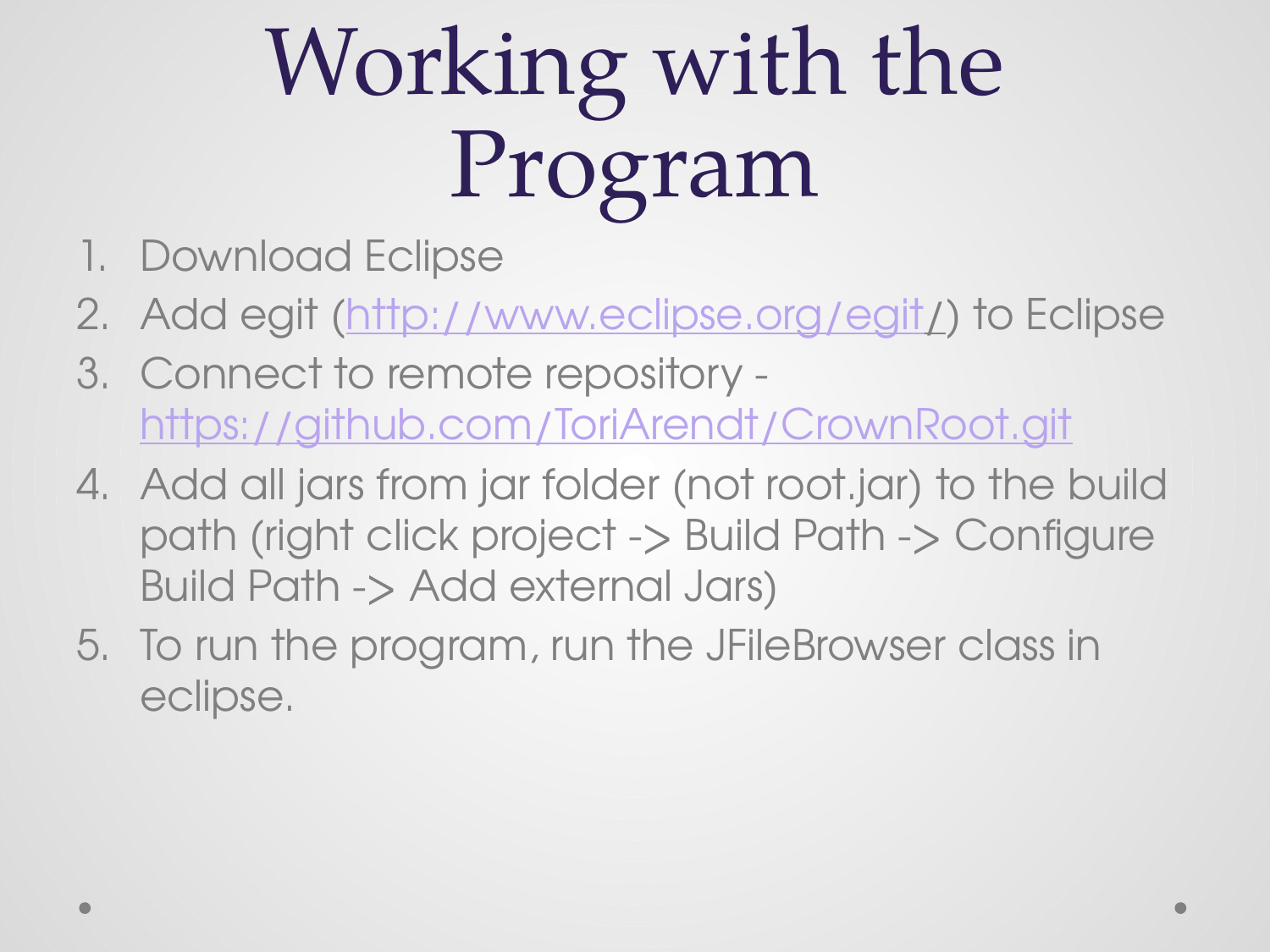

# Working with the Program
Download Eclipse
Add egit (http://www.eclipse.org/egit/) to Eclipse
Connect to remote repository - https://github.com/ToriArendt/CrownRoot.git
Add all jars from jar folder (not root.jar) to the build path (right click project -> Build Path -> Configure Build Path -> Add external Jars)
To run the program, run the JFileBrowser class in eclipse.